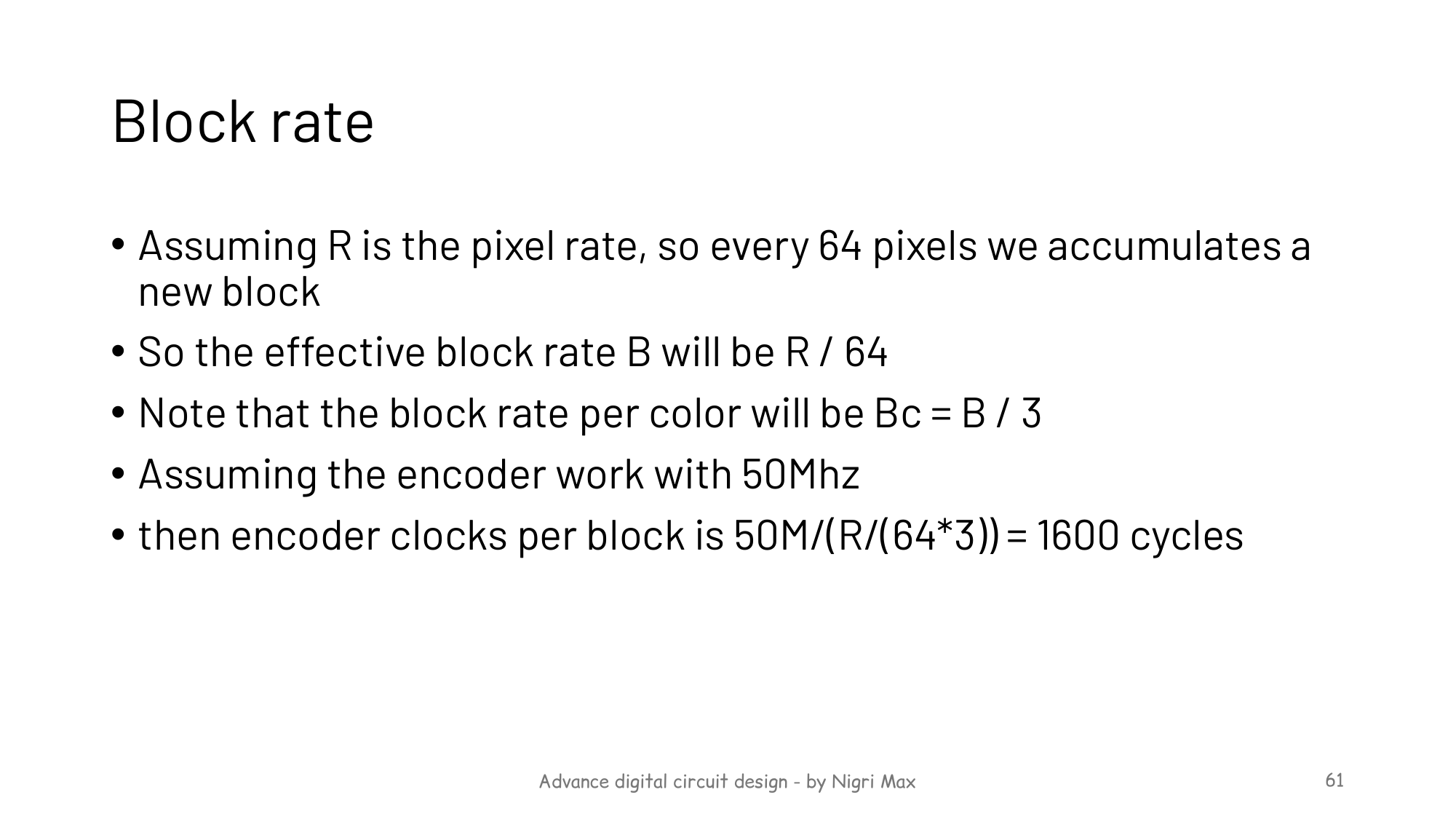

# Block rate
Assuming R is the pixel rate, so every 64 pixels we accumulates a new block
So the effective block rate B will be R / 64
Note that the block rate per color will be Bc = B / 3
Assuming the encoder work with 50Mhz
then encoder clocks per block is 50M/(R/(64*3)) = 1600 cycles
Advance digital circuit design - by Nigri Max
61